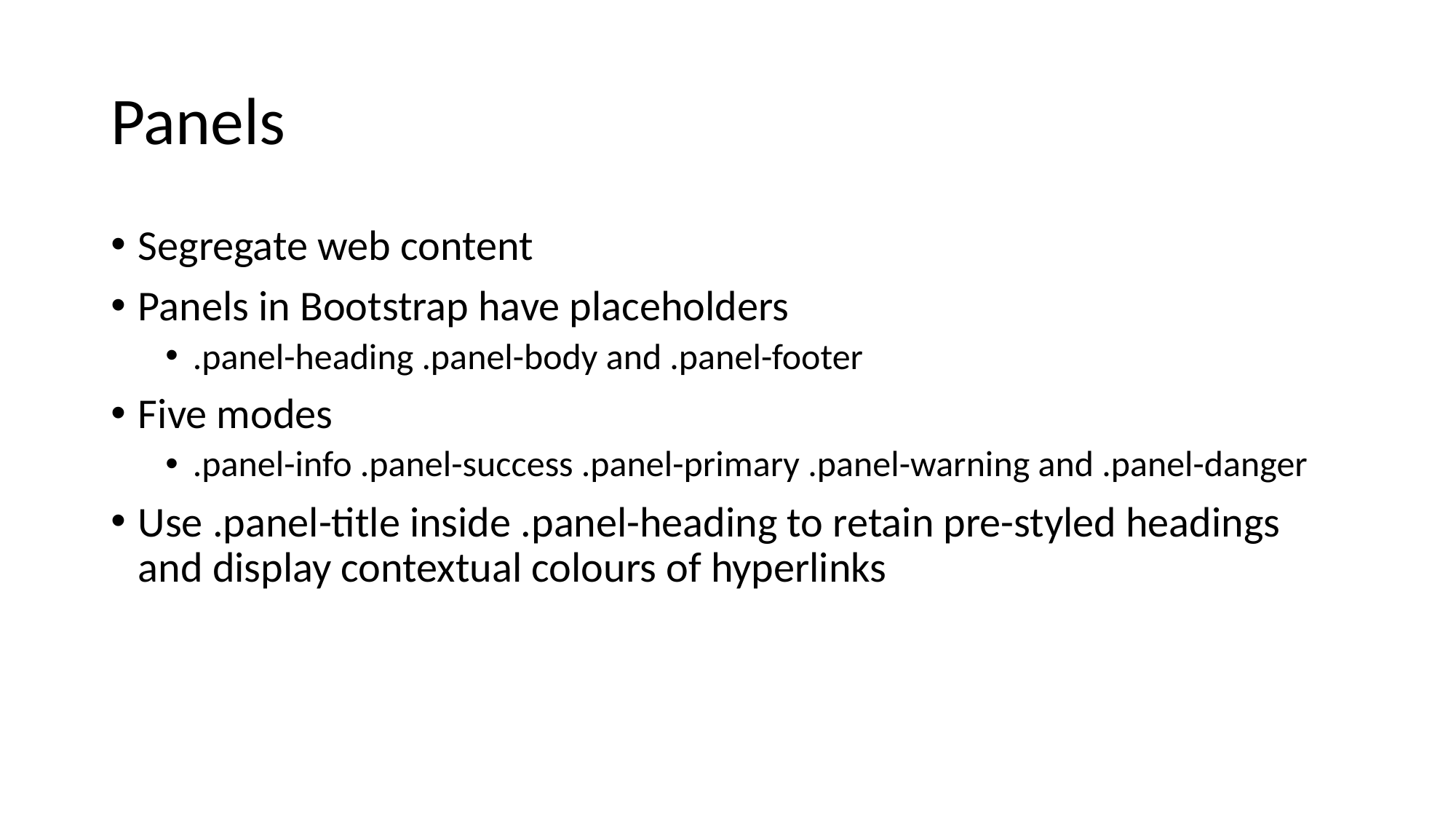

# Panels
Segregate web content
Panels in Bootstrap have placeholders
.panel-heading .panel-body and .panel-footer
Five modes
.panel-info .panel-success .panel-primary .panel-warning and .panel-danger
Use .panel-title inside .panel-heading to retain pre-styled headings and display contextual colours of hyperlinks